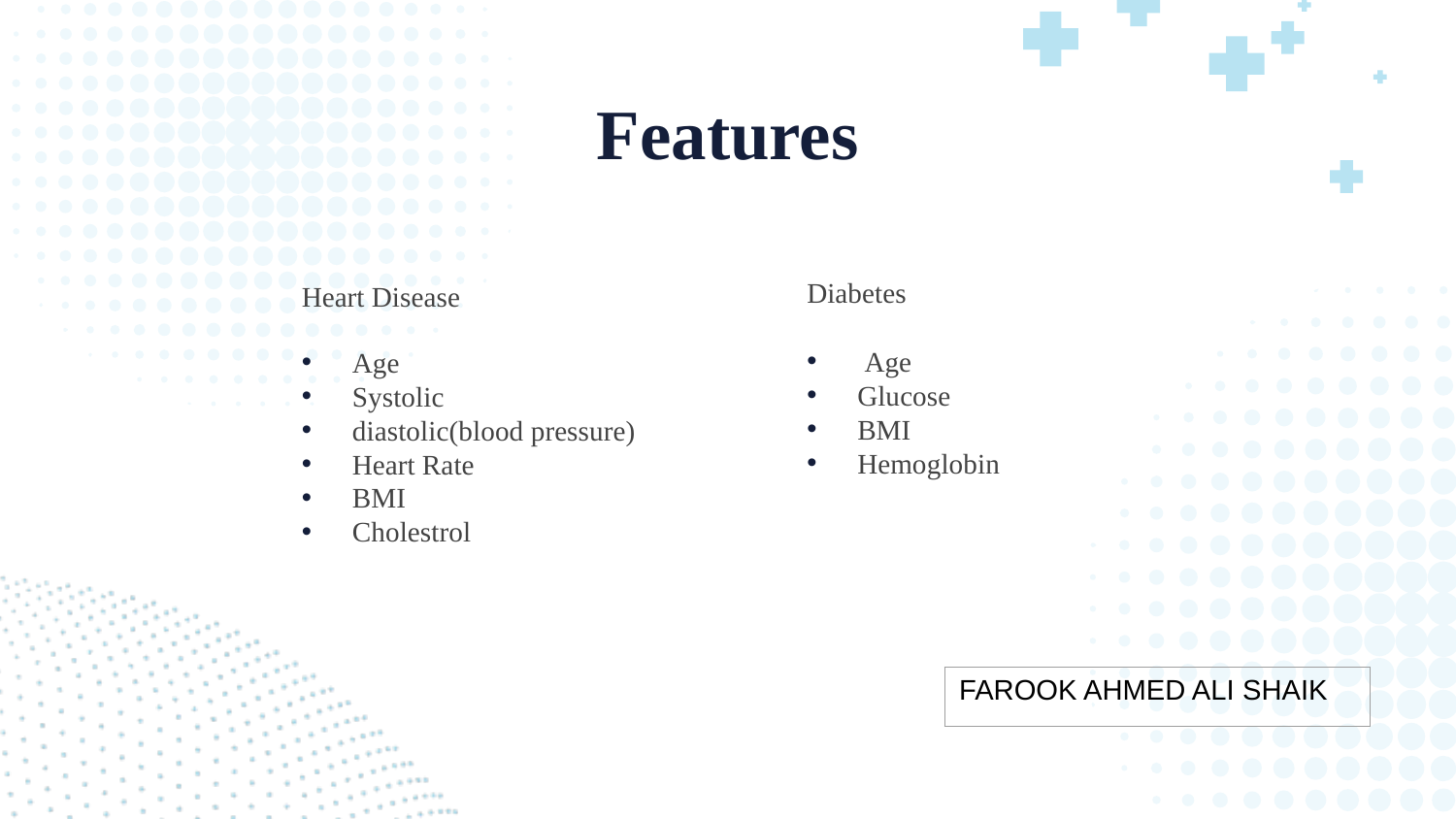

# Features
Diabetes
Heart Disease
 Age
Glucose
BMI
Hemoglobin
Age
Systolic
diastolic(blood pressure)
Heart Rate
BMI
Cholestrol
| FAROOK AHMED ALI SHAIK |
| --- |